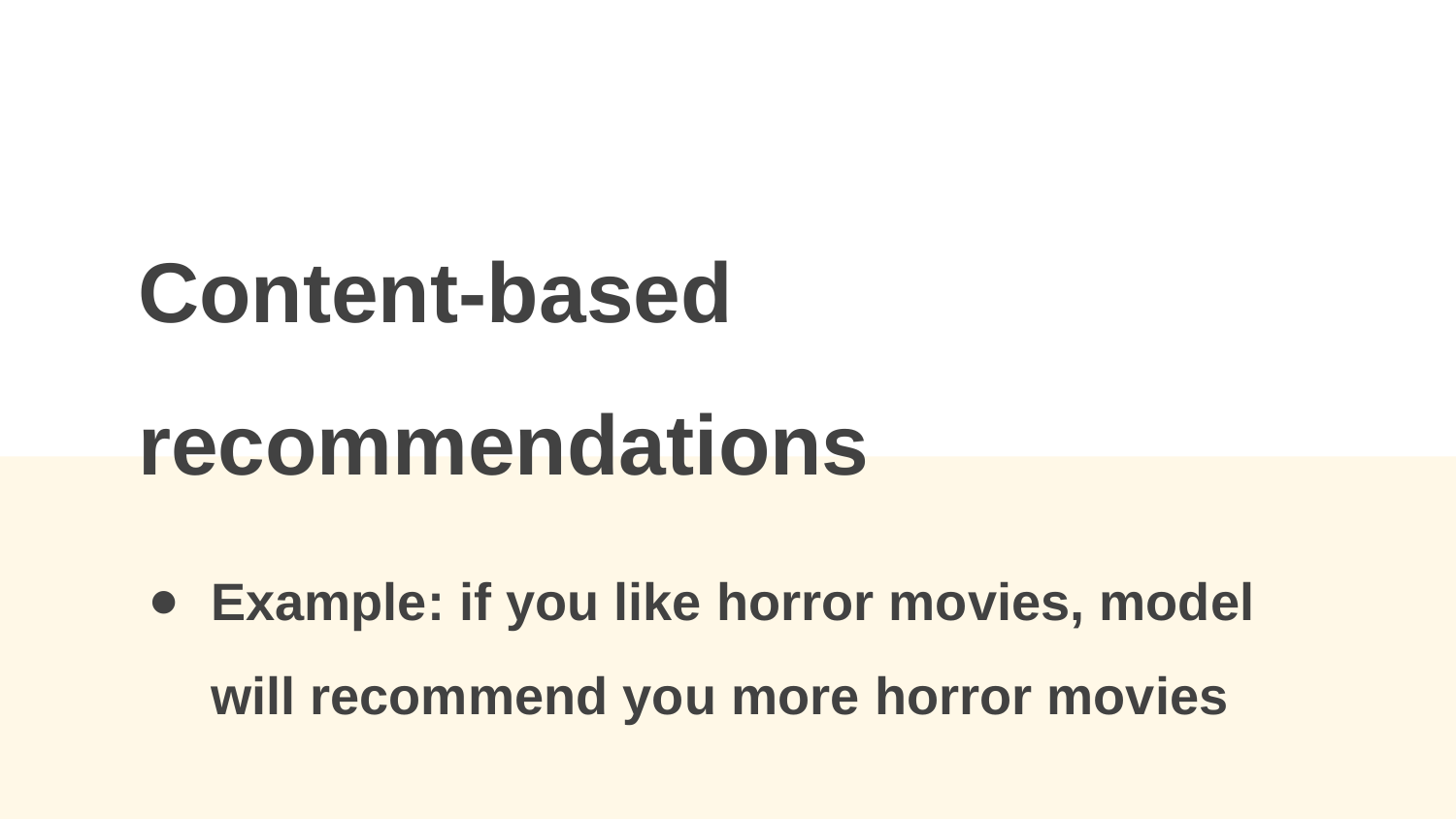

# Content-based recommendations

Example: if you like horror movies, model will recommend you more horror movies